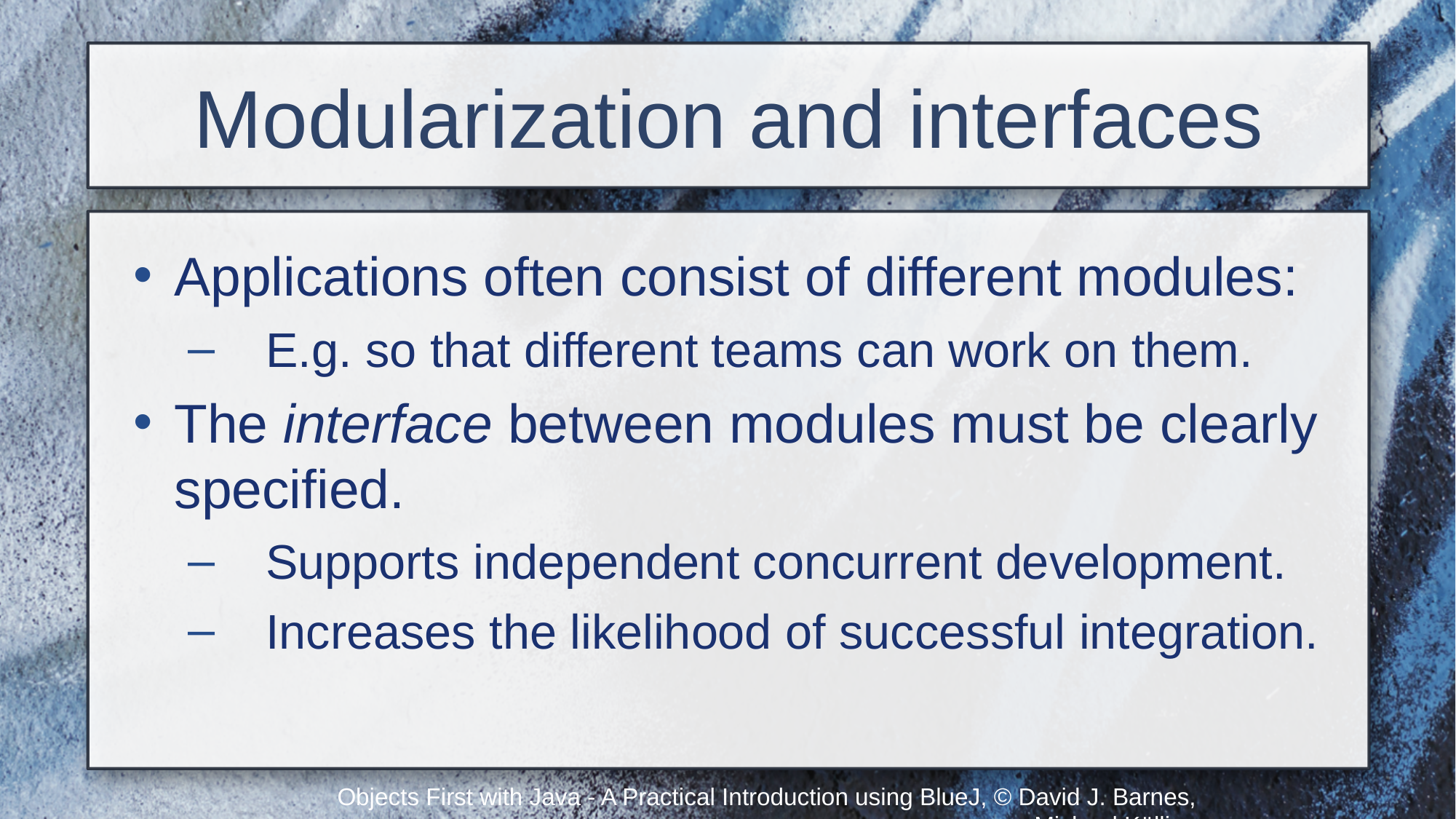

# Modularization and interfaces
Applications often consist of different modules:
E.g. so that different teams can work on them.
The interface between modules must be clearly specified.
Supports independent concurrent development.
Increases the likelihood of successful integration.